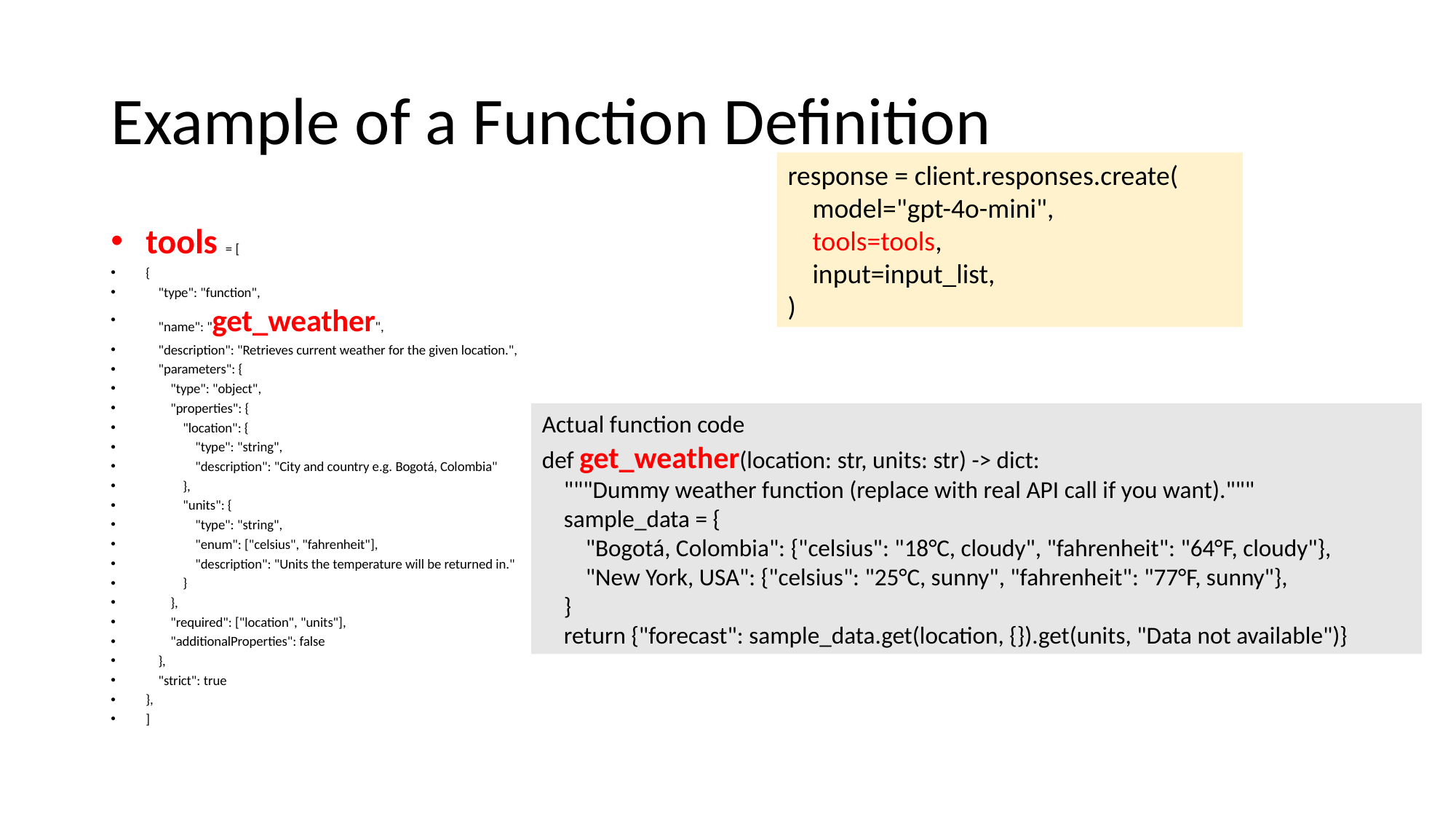

# Example of a Function Definition
response = client.responses.create(
    model="gpt-4o-mini",
    tools=tools,
    input=input_list,
)
tools = [
{
    "type": "function",
    "name": "get_weather",
    "description": "Retrieves current weather for the given location.",
    "parameters": {
        "type": "object",
        "properties": {
            "location": {
                "type": "string",
                "description": "City and country e.g. Bogotá, Colombia"
            },
            "units": {
                "type": "string",
                "enum": ["celsius", "fahrenheit"],
                "description": "Units the temperature will be returned in."
            }
        },
        "required": ["location", "units"],
        "additionalProperties": false
    },
    "strict": true
},
]
Actual function code
def get_weather(location: str, units: str) -> dict:
    """Dummy weather function (replace with real API call if you want)."""
    sample_data = {
        "Bogotá, Colombia": {"celsius": "18°C, cloudy", "fahrenheit": "64°F, cloudy"},
        "New York, USA": {"celsius": "25°C, sunny", "fahrenheit": "77°F, sunny"},
    }
    return {"forecast": sample_data.get(location, {}).get(units, "Data not available")}